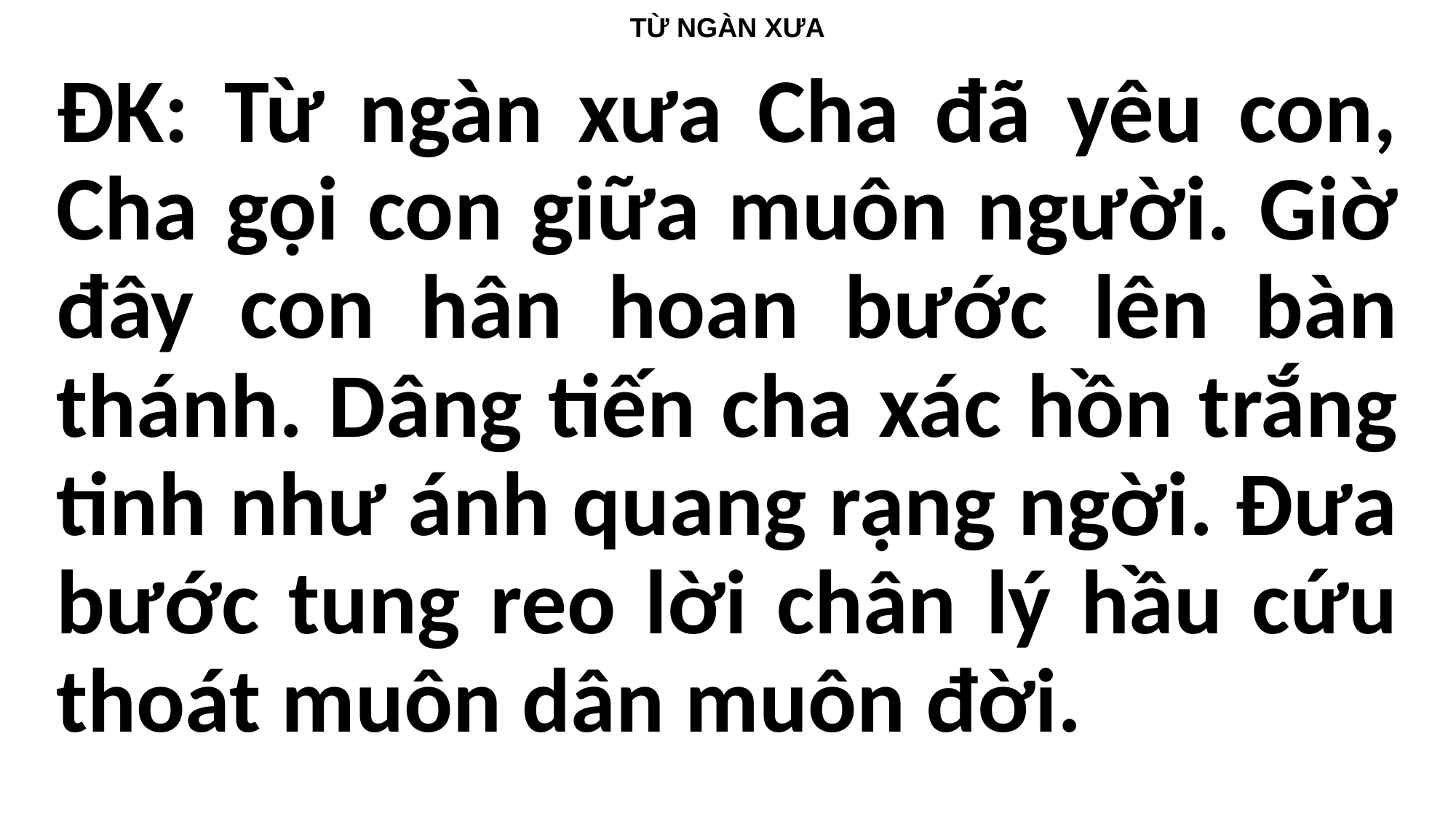

TỪ NGÀN XƯA
ĐK: Từ ngàn xưa Cha đã yêu con, Cha gọi con giữa muôn người. Giờ đây con hân hoan bước lên bàn thánh. Dâng tiến cha xác hồn trắng tinh như ánh quang rạng ngời. Đưa bước tung reo lời chân lý hầu cứu thoát muôn dân muôn đời.